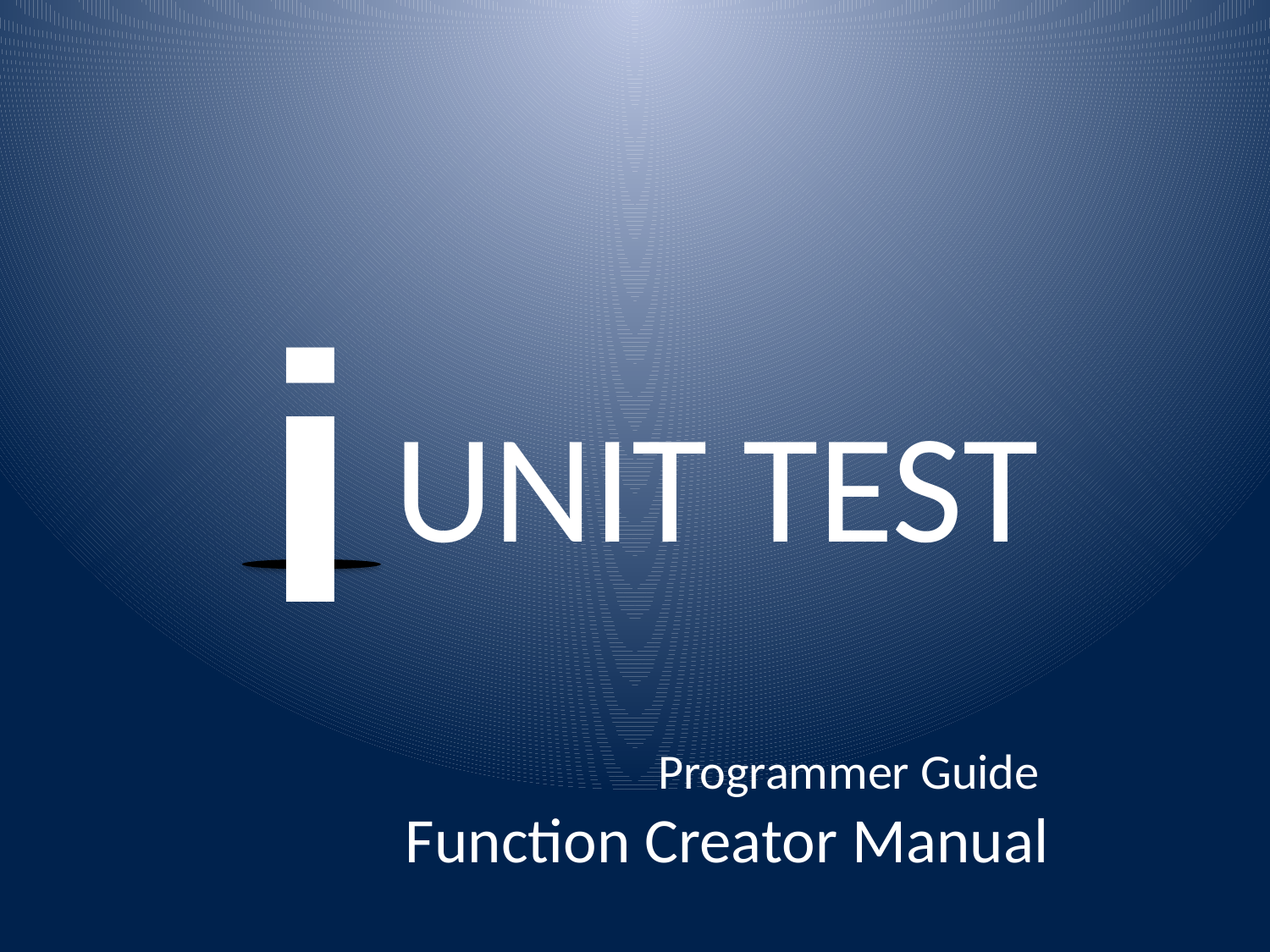

# i
UNIT TEST

Programmer Guide
Function Creator Manual